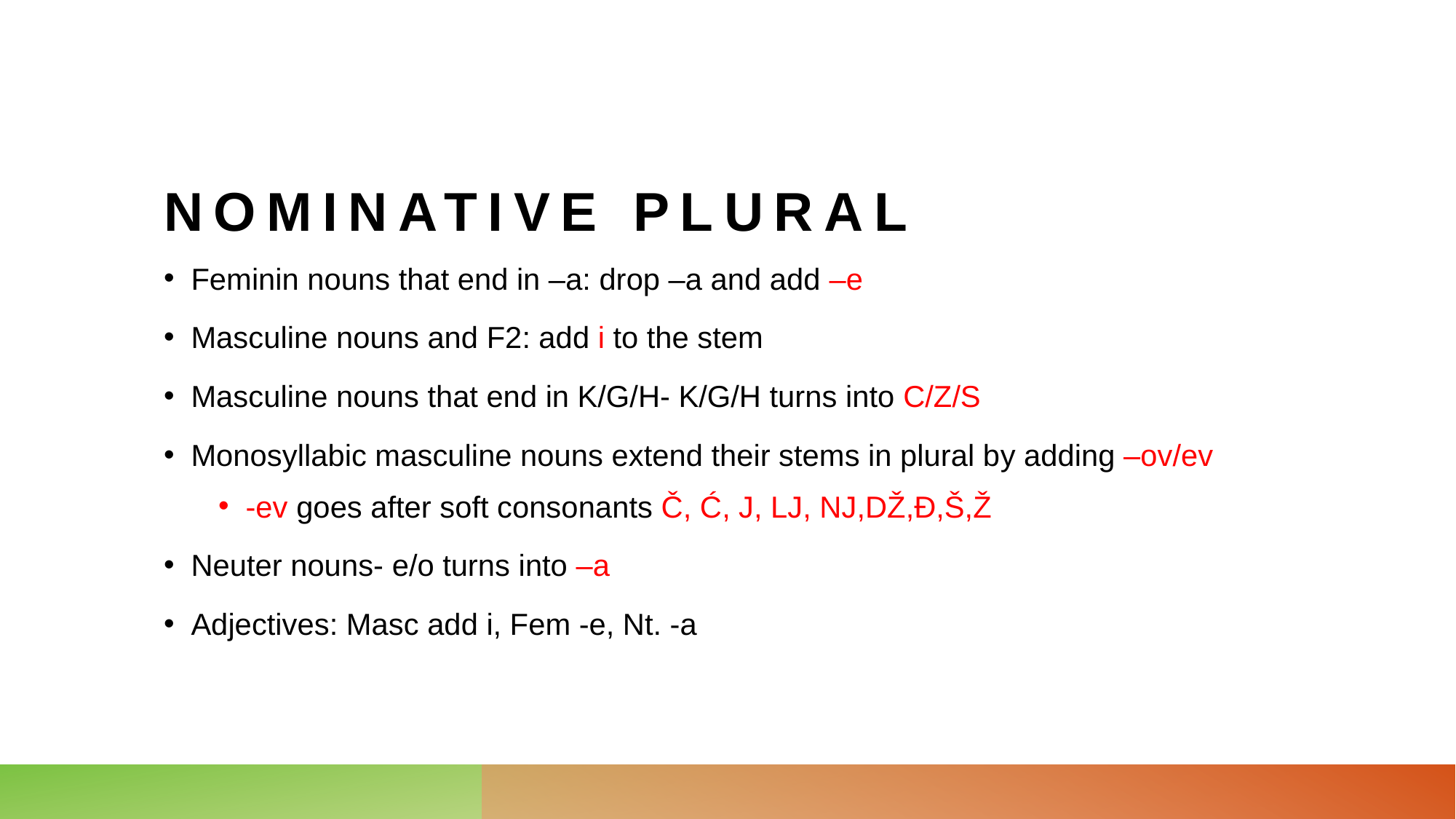

# Nominative Plural
Feminin nouns that end in –a: drop –a and add –e
Masculine nouns and F2: add i to the stem
Masculine nouns that end in K/G/H- K/G/H turns into C/Z/S
Monosyllabic masculine nouns extend their stems in plural by adding –ov/ev
-ev goes after soft consonants Č, Ć, J, LJ, NJ,DŽ,Đ,Š,Ž
Neuter nouns- e/o turns into –a
Adjectives: Masc add i, Fem -e, Nt. -a